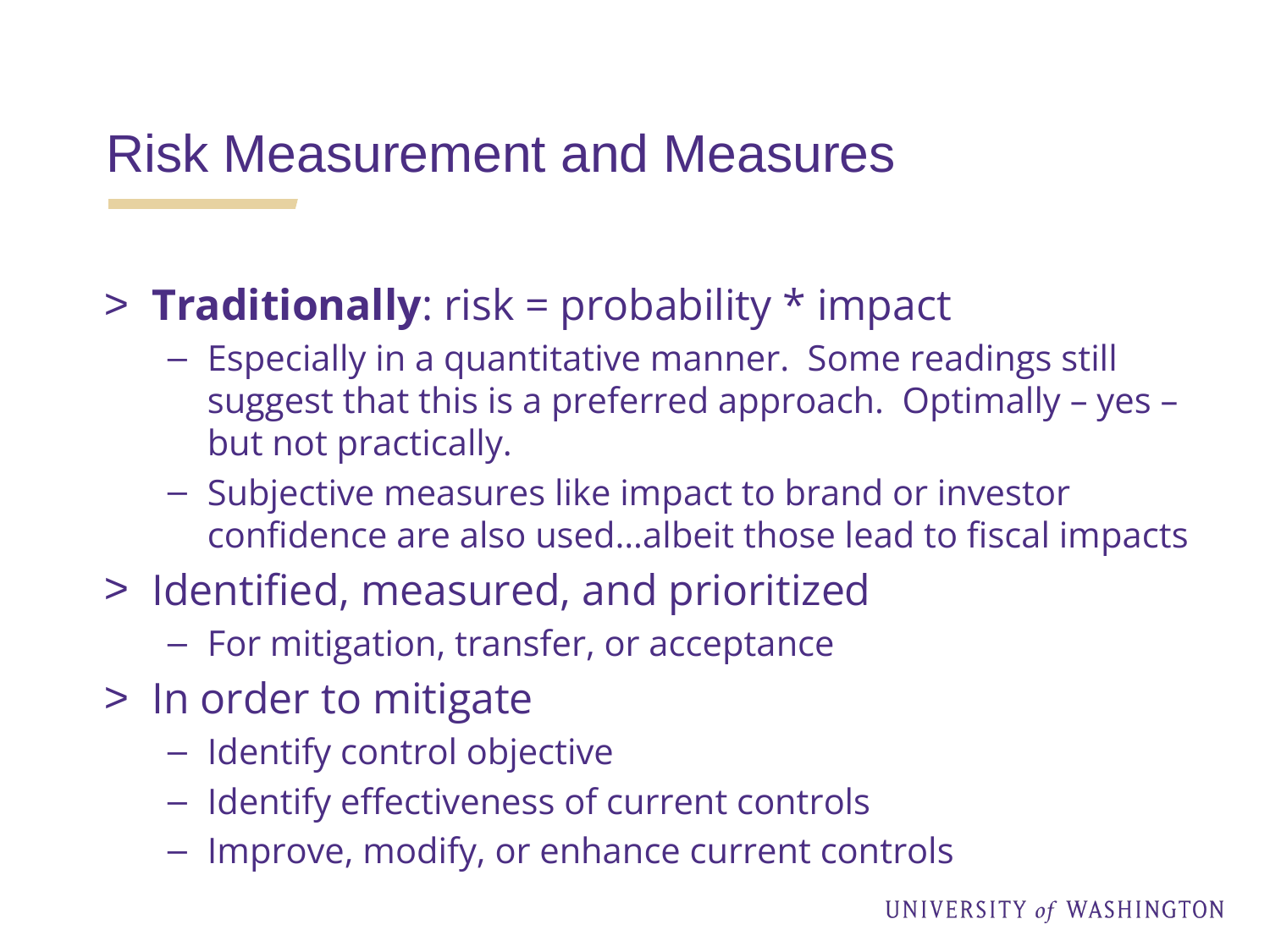

# Risk Measurement and Measures
Traditionally: risk = probability * impact
Especially in a quantitative manner.  Some readings still suggest that this is a preferred approach.  Optimally – yes – but not practically.
Subjective measures like impact to brand or investor confidence are also used…albeit those lead to fiscal impacts
Identified, measured, and prioritized
For mitigation, transfer, or acceptance
In order to mitigate
Identify control objective
Identify effectiveness of current controls
Improve, modify, or enhance current controls